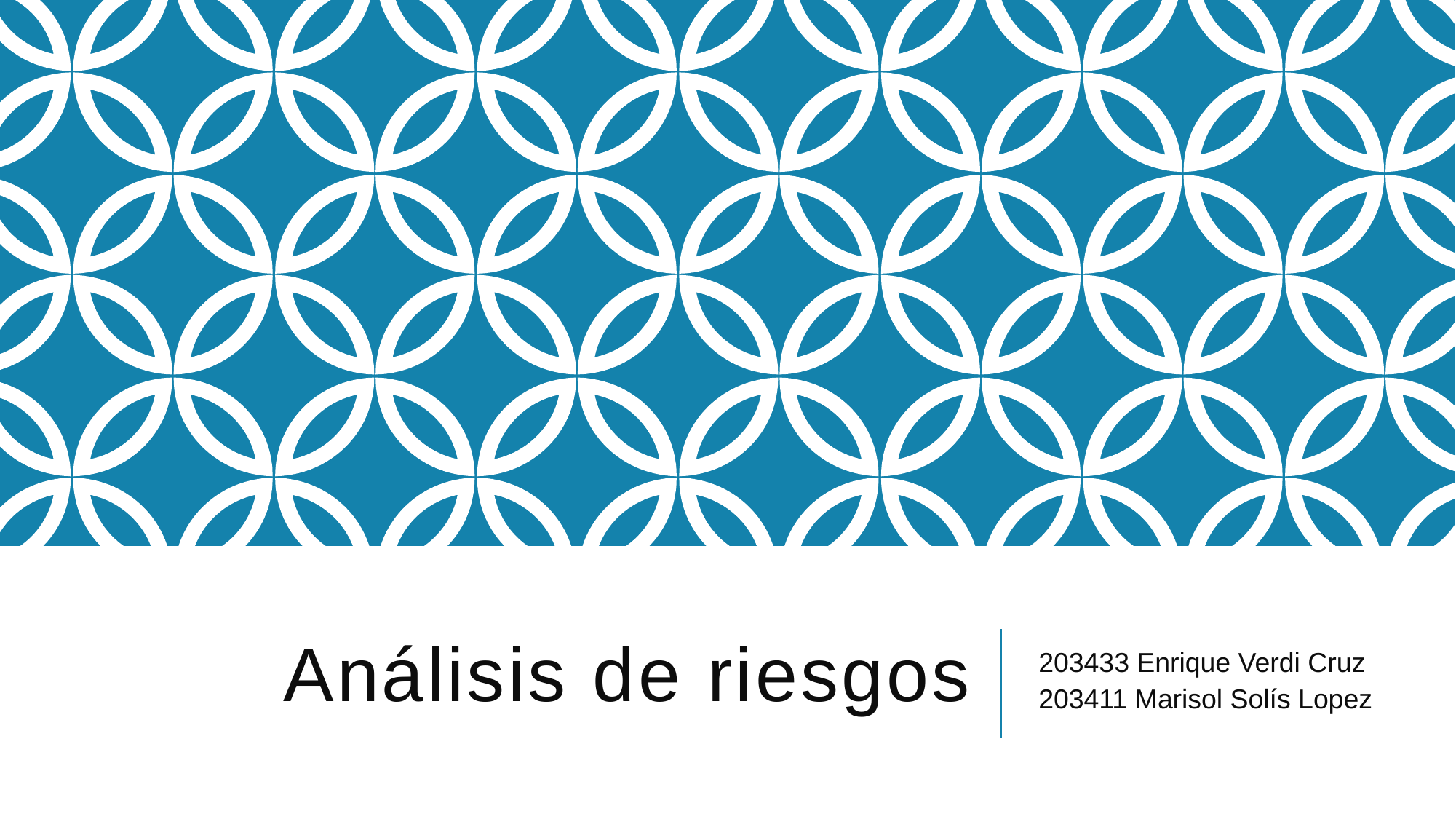

# Análisis de riesgos
203433 Enrique Verdi Cruz
203411 Marisol Solís Lopez